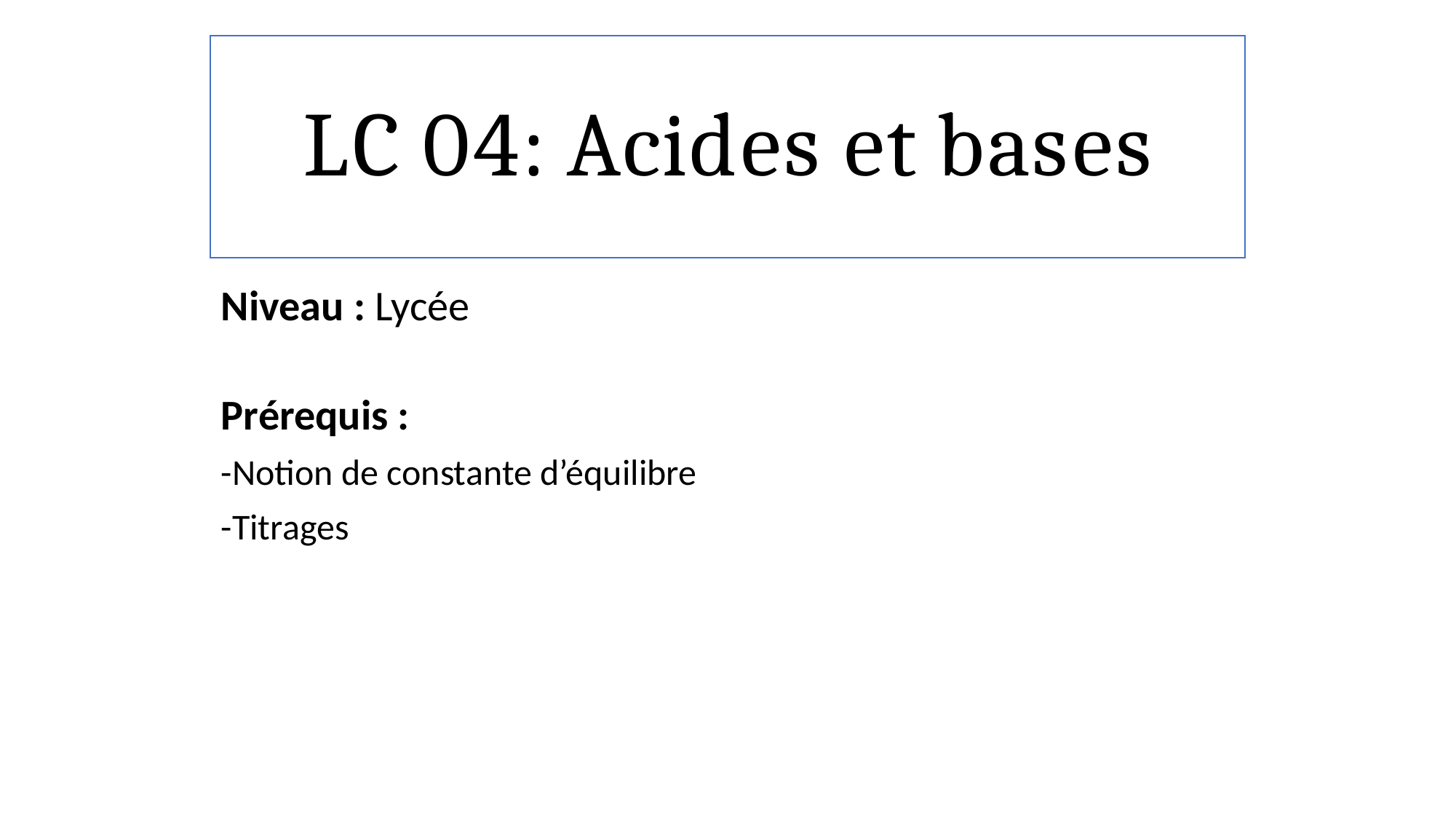

#
LC 04: Acides et bases
Niveau : Lycée

Prérequis :
-Notion de constante d’équilibre
-Titrages